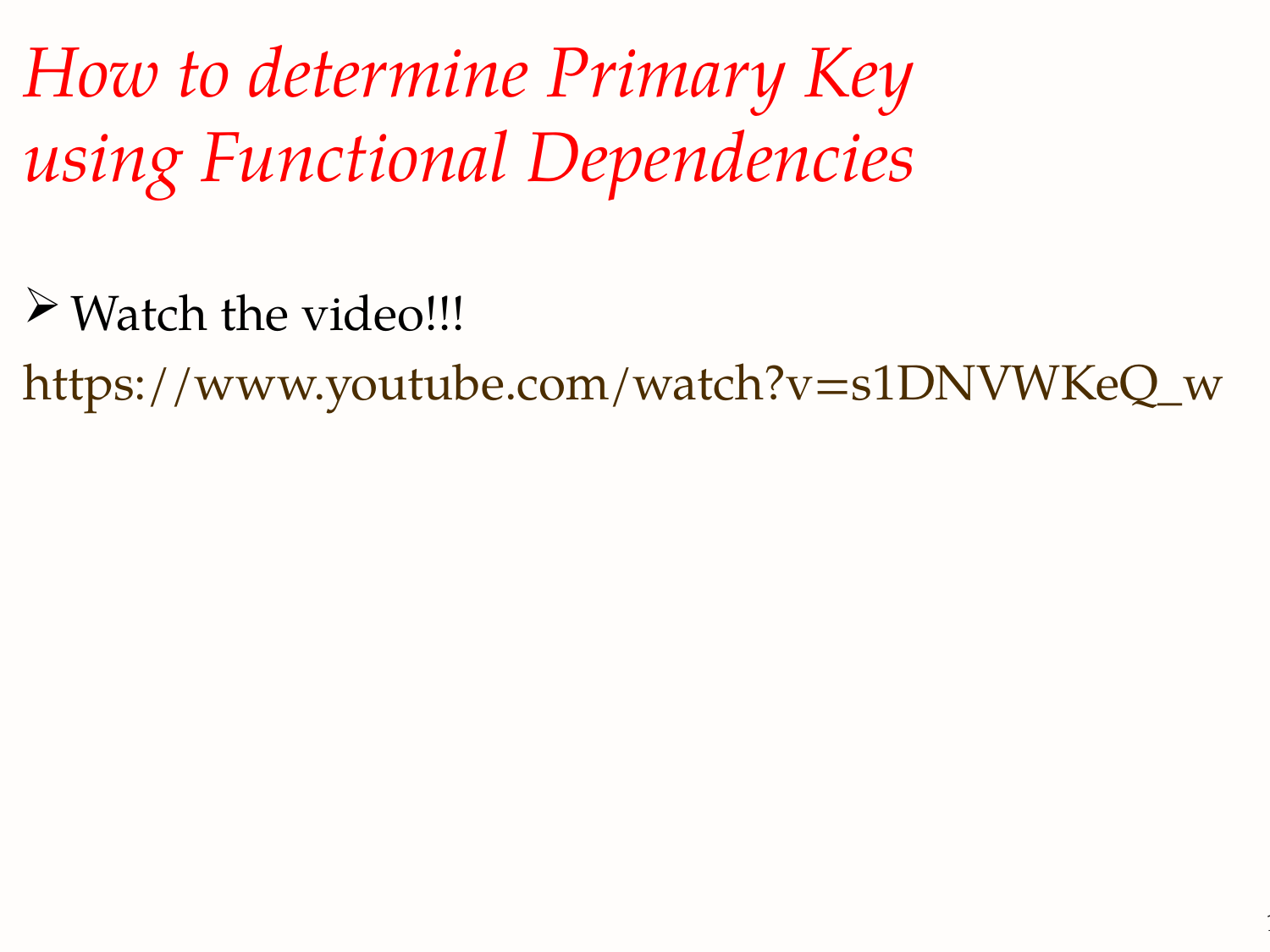

# How to determine Primary Key using Functional Dependencies
Watch the video!!!
https://www.youtube.com/watch?v=s1DNVWKeQ_w